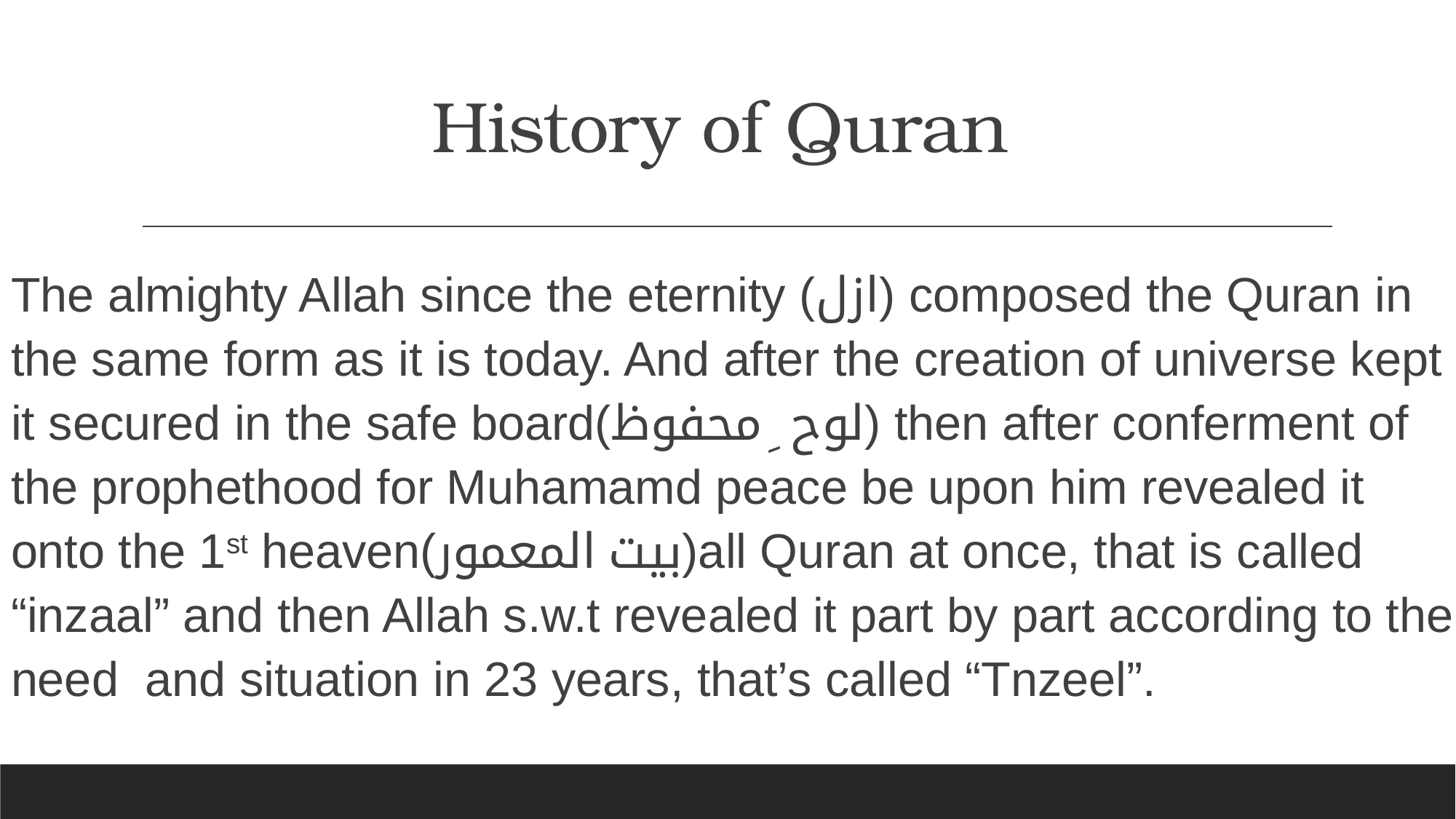

# History of Quran
The almighty Allah since the eternity (ازل) composed the Quran in the same form as it is today. And after the creation of universe kept it secured in the safe board(لوح ِ محفوظ) then after conferment of the prophethood for Muhamamd peace be upon him revealed it onto the 1st heaven(بیت المعمور)all Quran at once, that is called “inzaal” and then Allah s.w.t revealed it part by part according to the need  and situation in 23 years, that’s called “Tnzeel”.